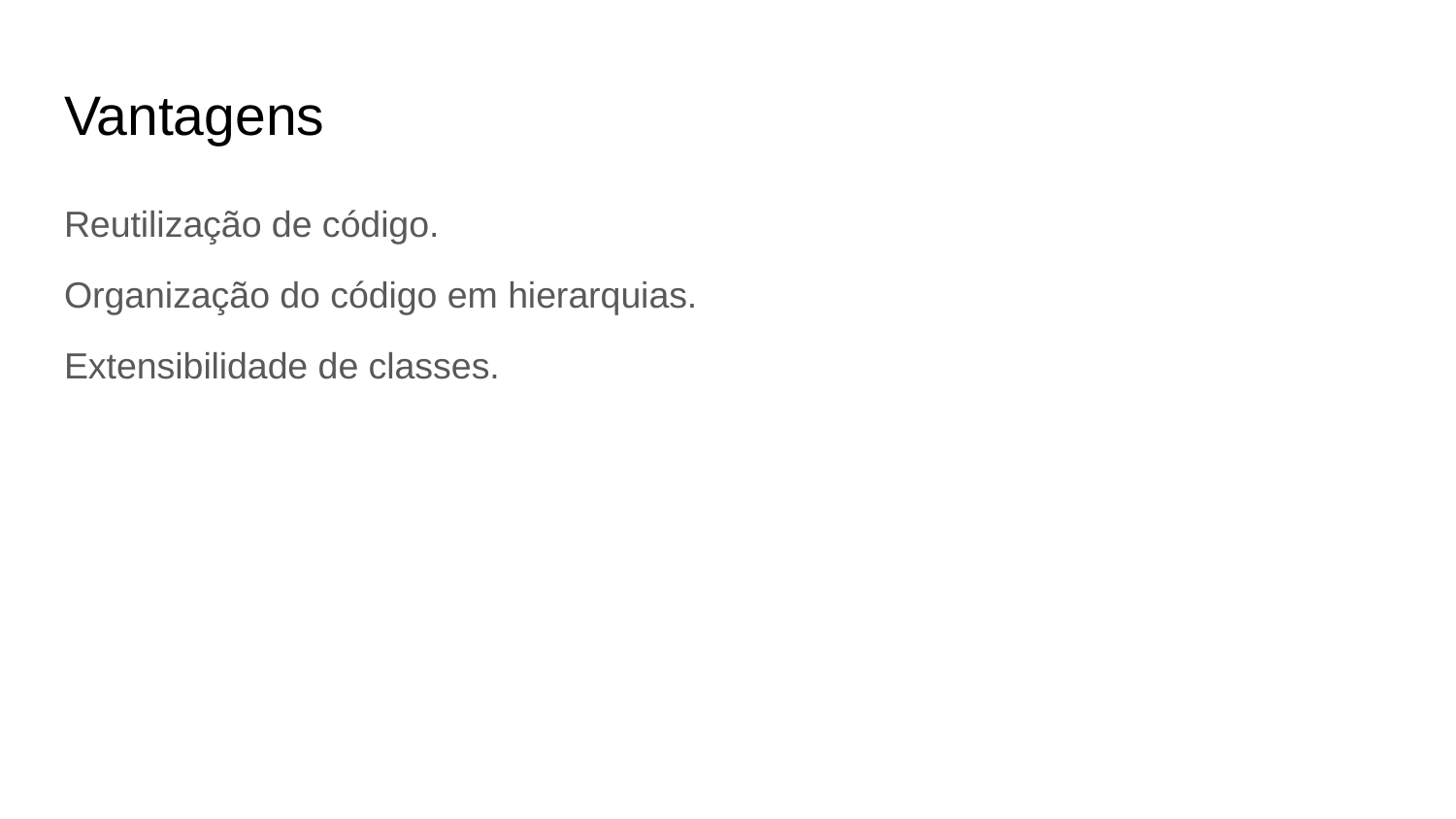

# Vantagens
Reutilização de código.
Organização do código em hierarquias.
Extensibilidade de classes.